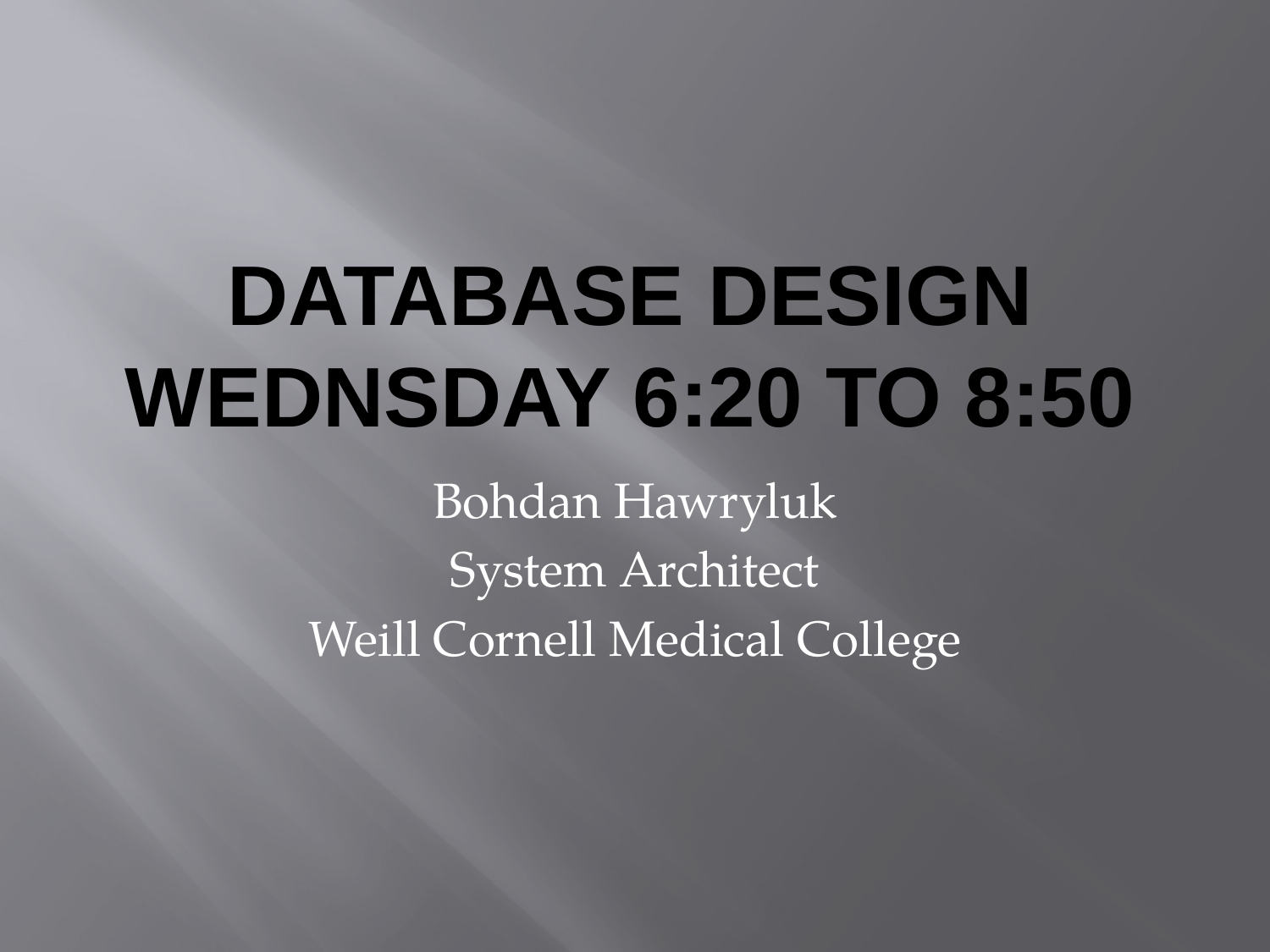

# Database Design Wednsday 6:20 to 8:50
Bohdan Hawryluk
System Architect
Weill Cornell Medical College